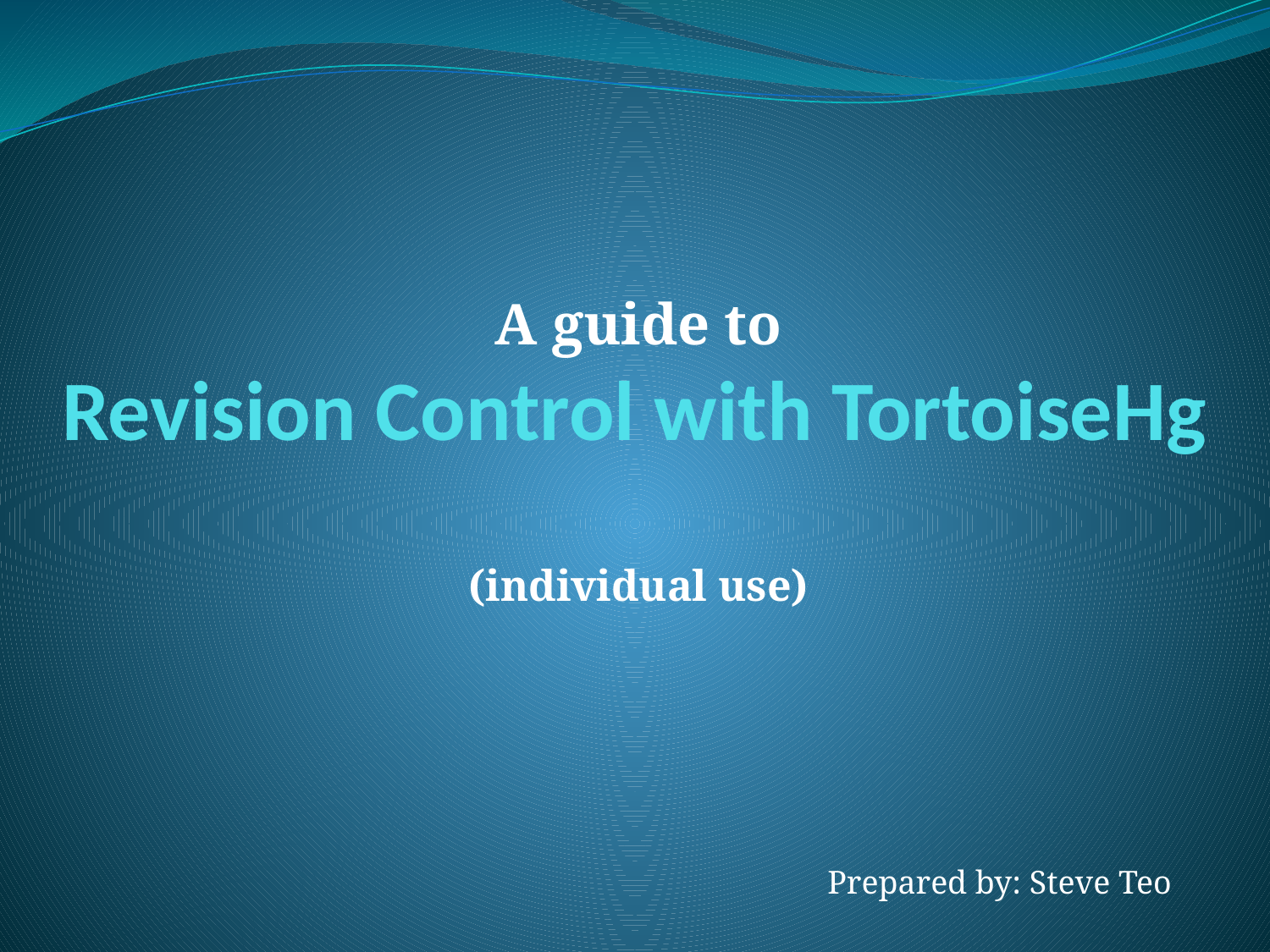

# A guide to Revision Control with TortoiseHg (individual use)
Prepared by: Steve Teo